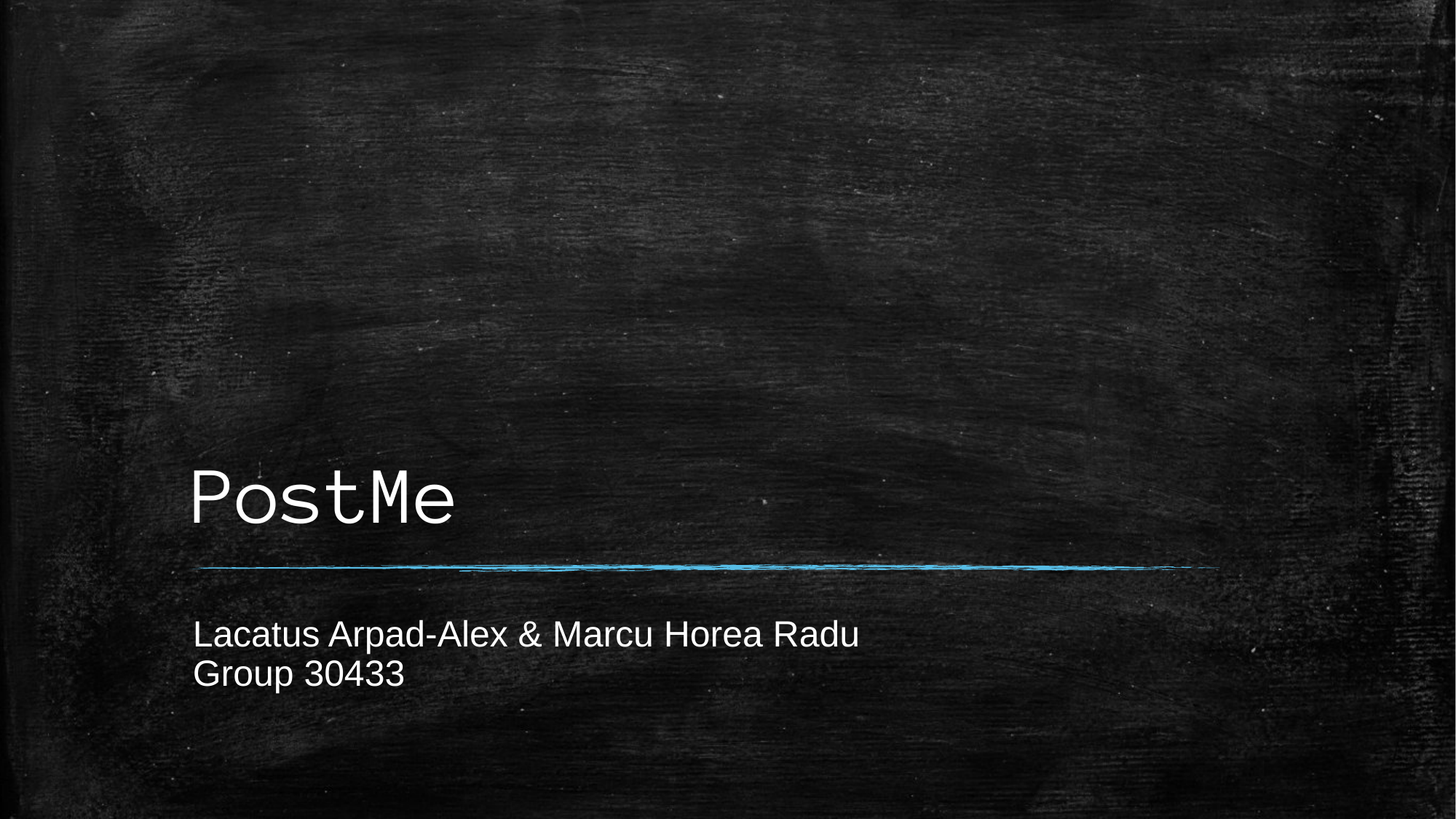

# PostMe
Lacatus Arpad-Alex & Marcu Horea Radu
Group 30433